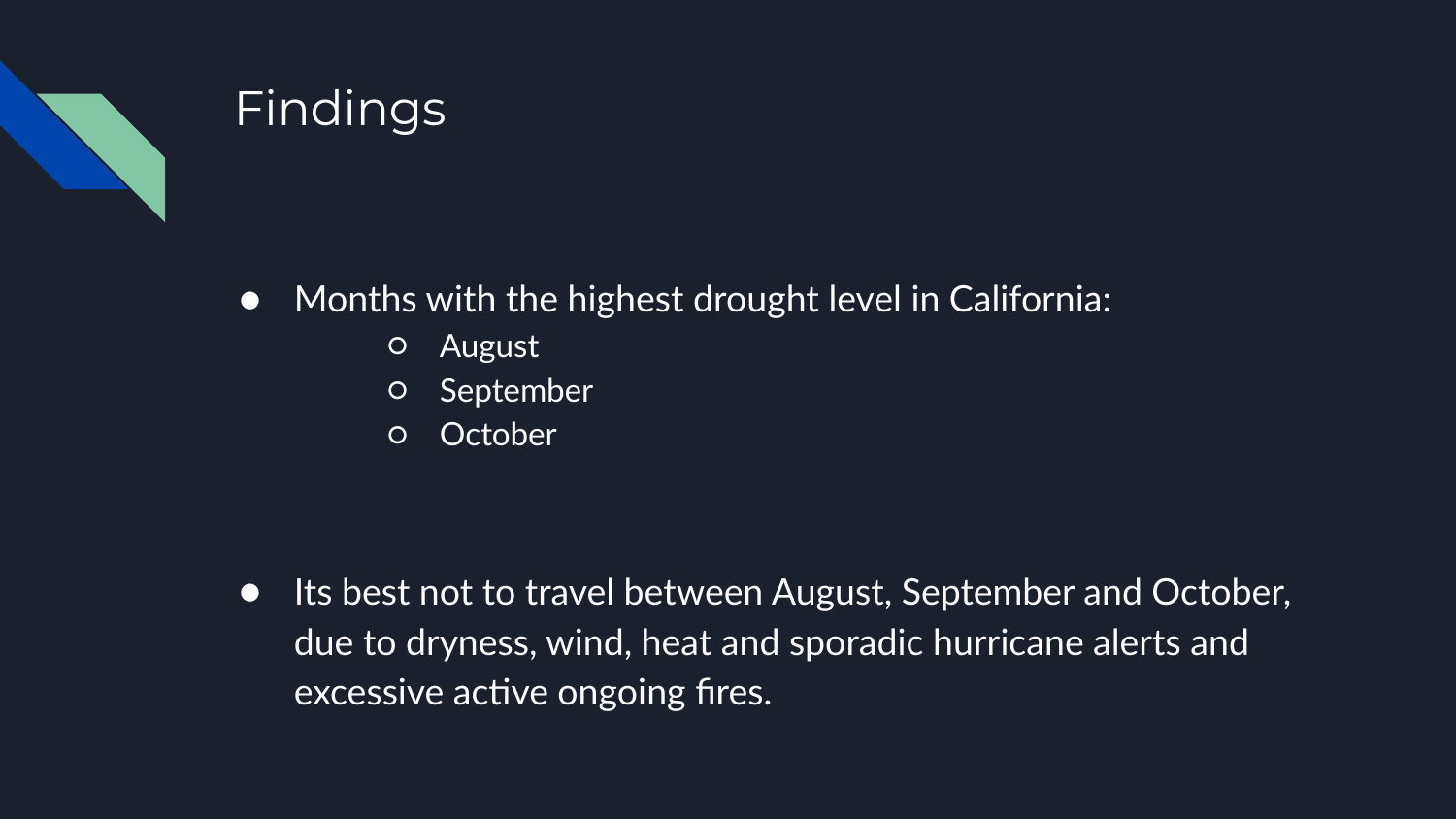

# Findings
Months with the highest drought level in California:
August
September
October

Its best not to travel between August, September and October,  due to dryness, wind, heat and sporadic hurricane alerts and excessive active ongoing fires.